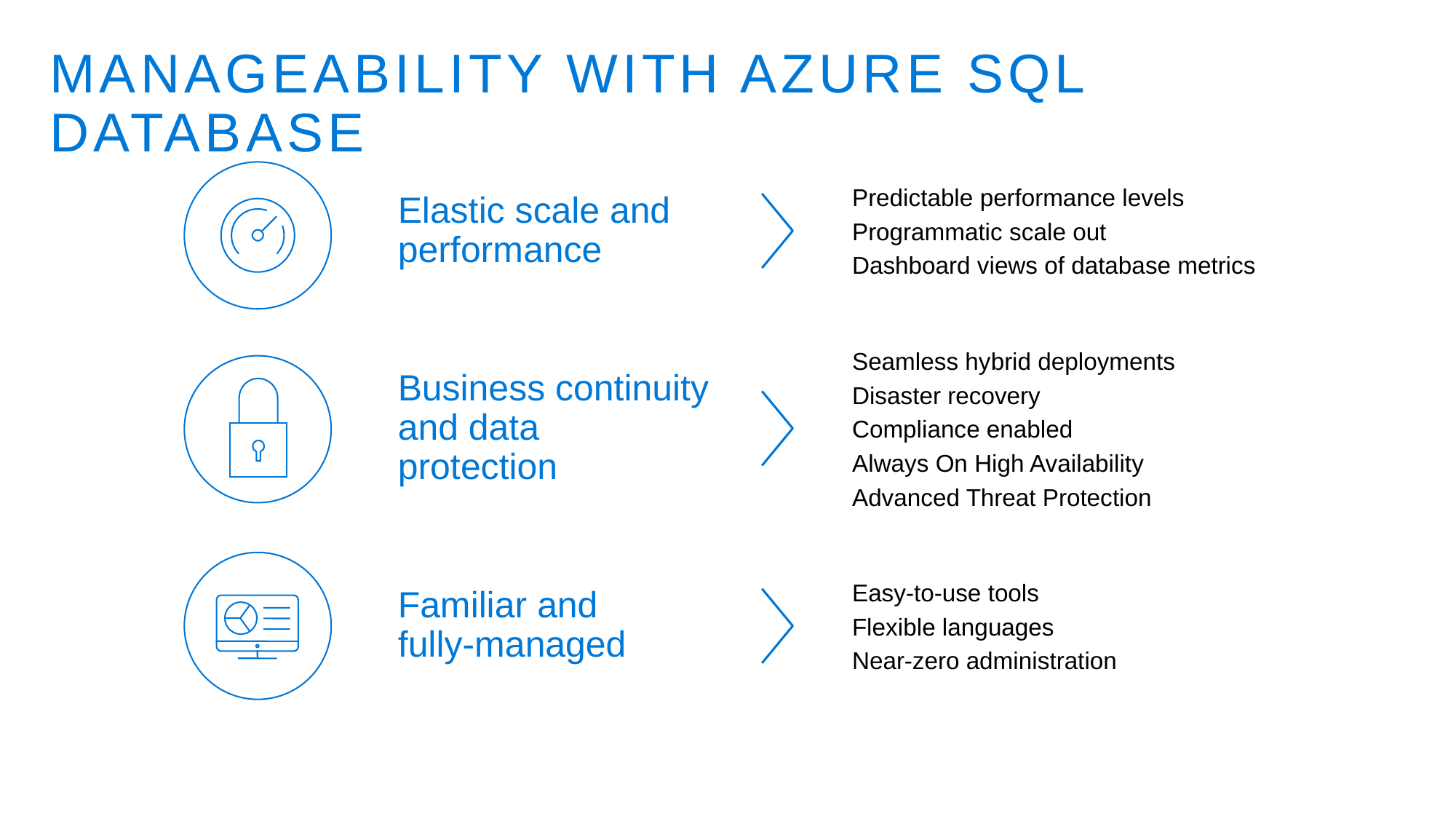

# Manageability with Azure SQL Database

Predictable performance levels
Programmatic scale out
Dashboard views of database metrics
Elastic scale and performance

Seamless hybrid deployments
Disaster recovery
Compliance enabled
Always On High Availability
Advanced Threat Protection

Business continuity and data protection

Easy-to-use tools
Flexible languages
Near-zero administration
Familiar and fully-managed